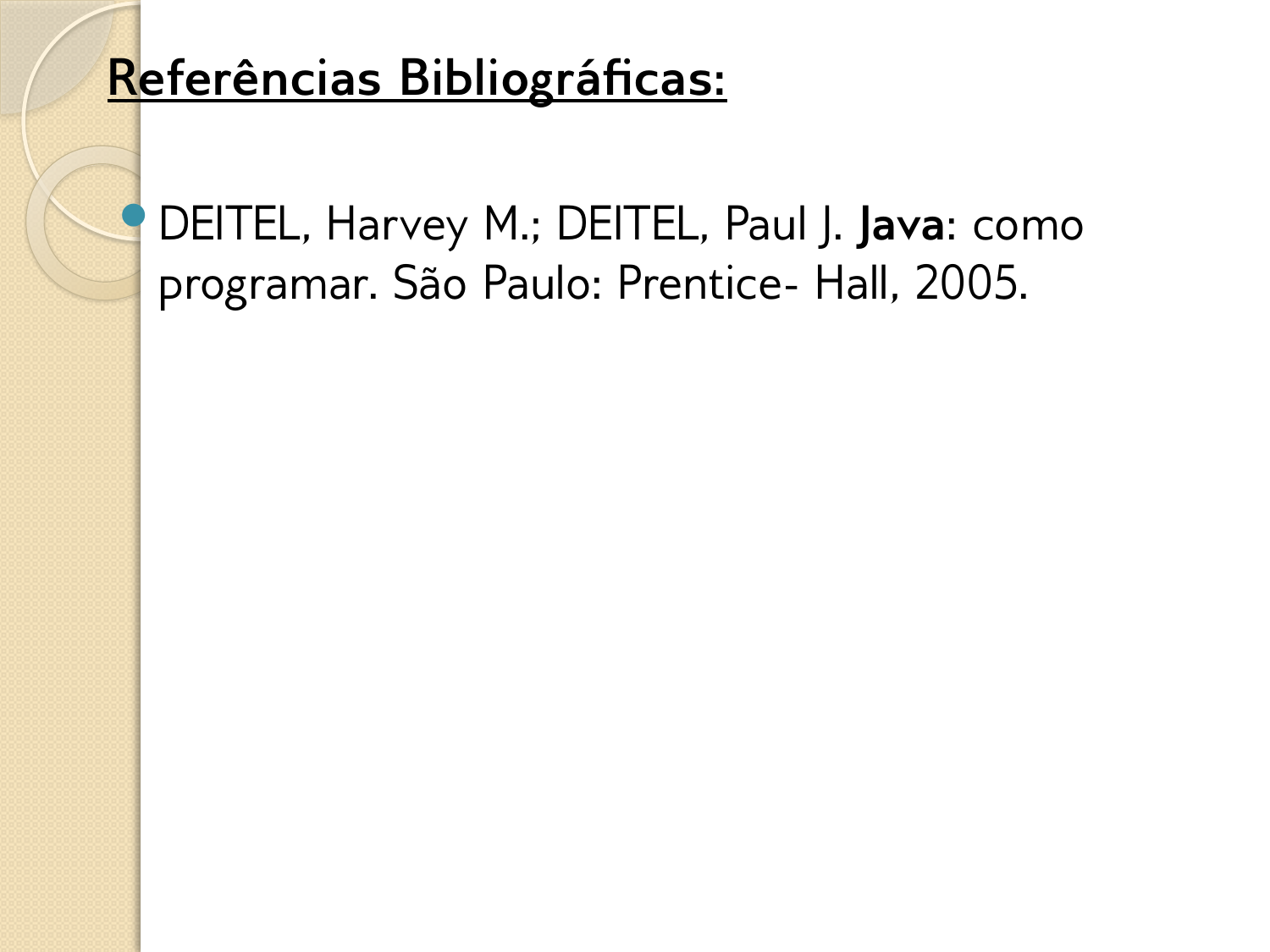

Referências Bibliográficas:

DEITEL, Harvey M.; DEITEL, Paul J. Java: como programar. São Paulo: Prentice- Hall, 2005.